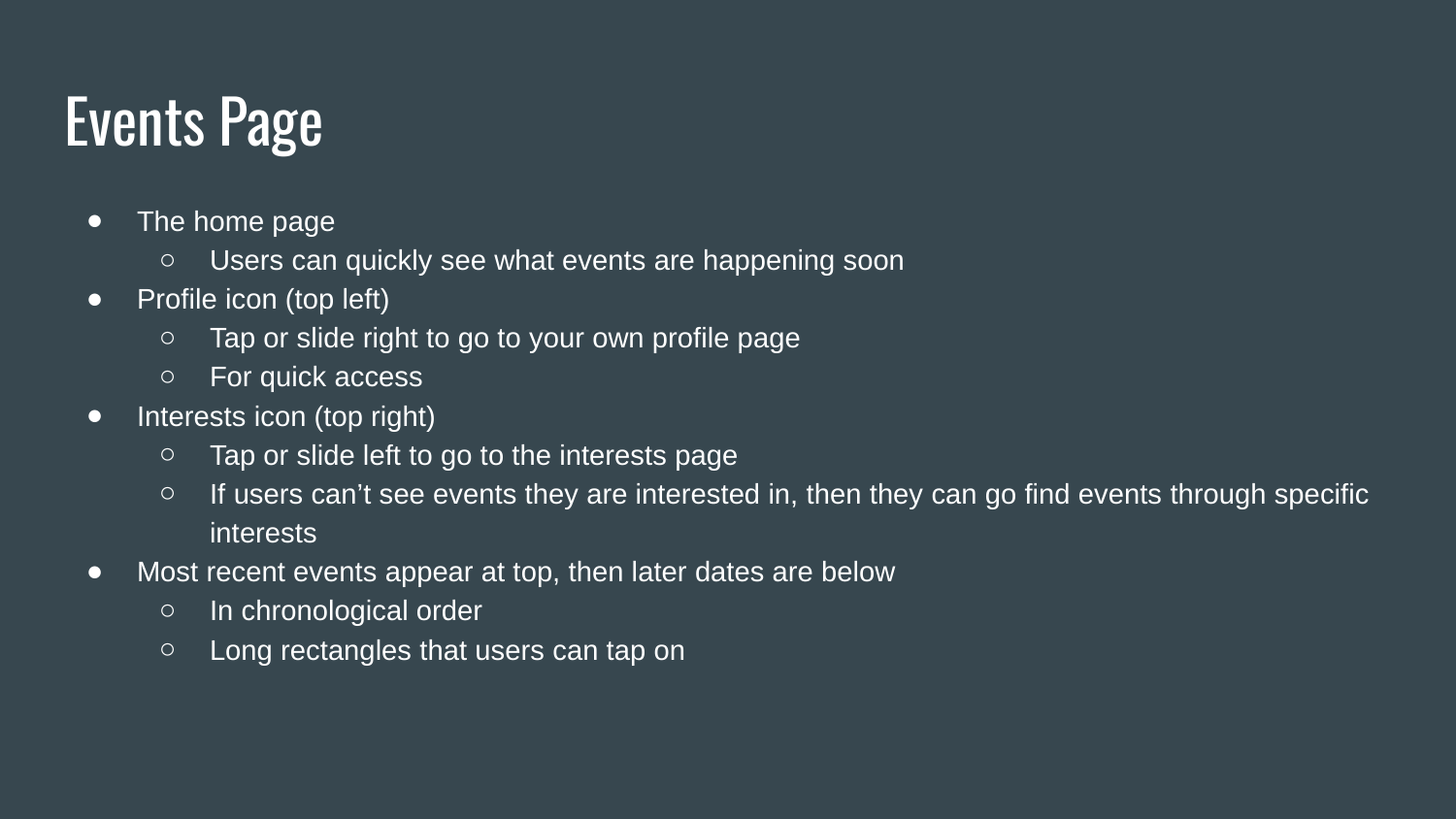

# Events Page
The home page
Users can quickly see what events are happening soon
Profile icon (top left)
Tap or slide right to go to your own profile page
For quick access
Interests icon (top right)
Tap or slide left to go to the interests page
If users can’t see events they are interested in, then they can go find events through specific interests
Most recent events appear at top, then later dates are below
In chronological order
Long rectangles that users can tap on